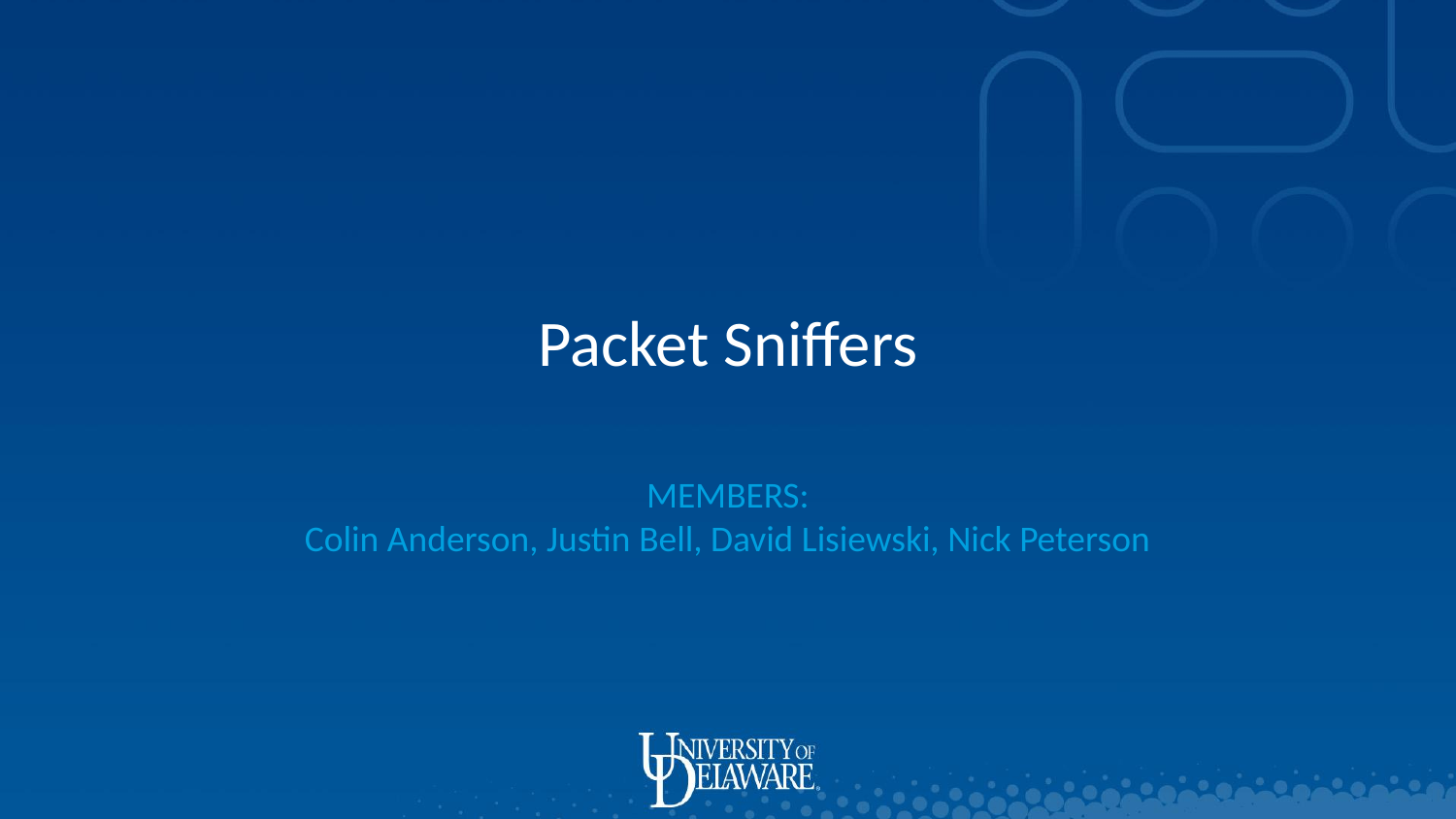

# Packet Sniffers
MEMBERS:
Colin Anderson, Justin Bell, David Lisiewski, Nick Peterson